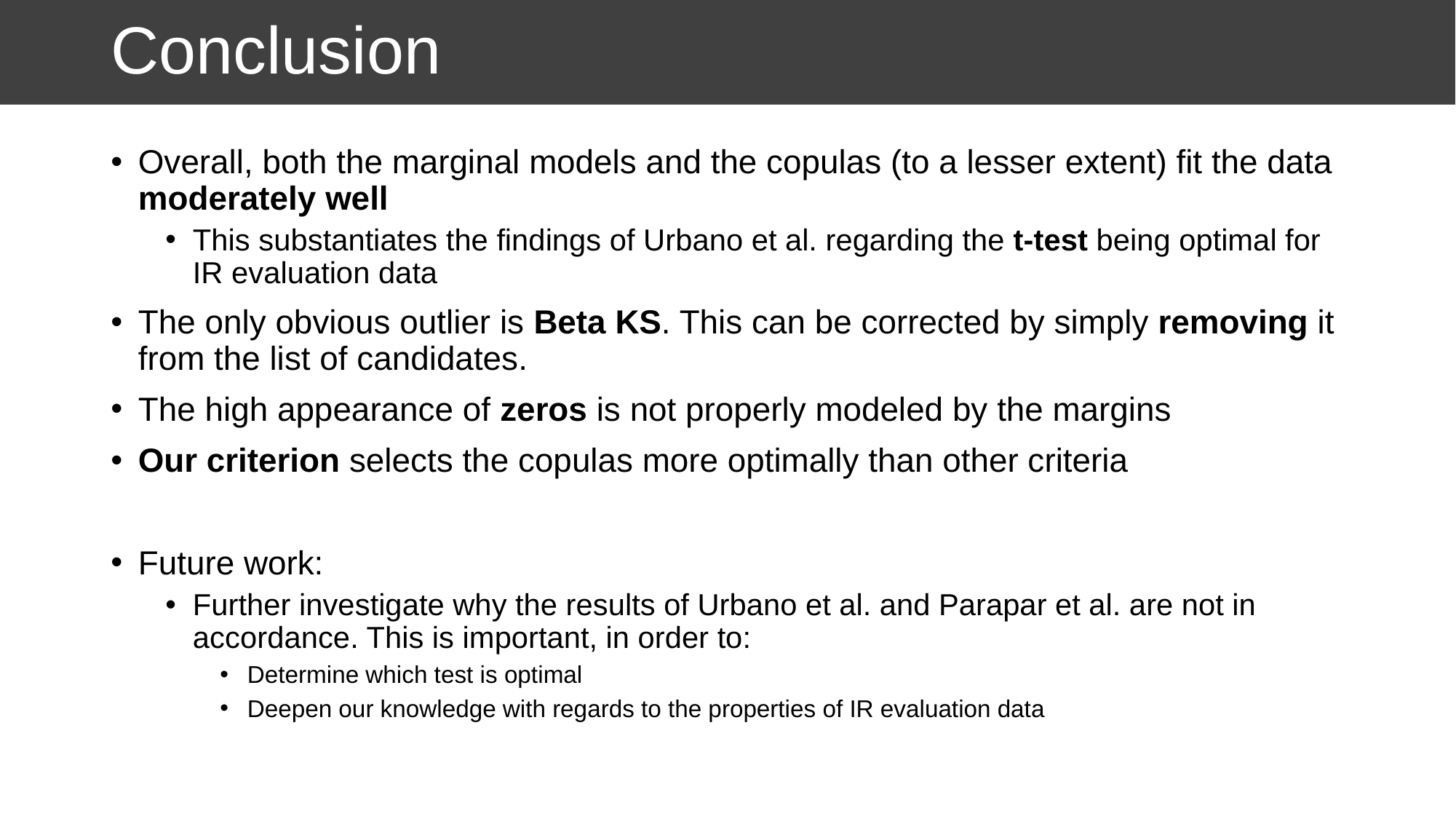

# Conclusion
Overall, both the marginal models and the copulas (to a lesser extent) fit the data moderately well
This substantiates the findings of Urbano et al. regarding the t-test being optimal for IR evaluation data
The only obvious outlier is Beta KS. This can be corrected by simply removing it from the list of candidates.
The high appearance of zeros is not properly modeled by the margins
Our criterion selects the copulas more optimally than other criteria

Future work:
Further investigate why the results of Urbano et al. and Parapar et al. are not in accordance. This is important, in order to:
Determine which test is optimal
Deepen our knowledge with regards to the properties of IR evaluation data